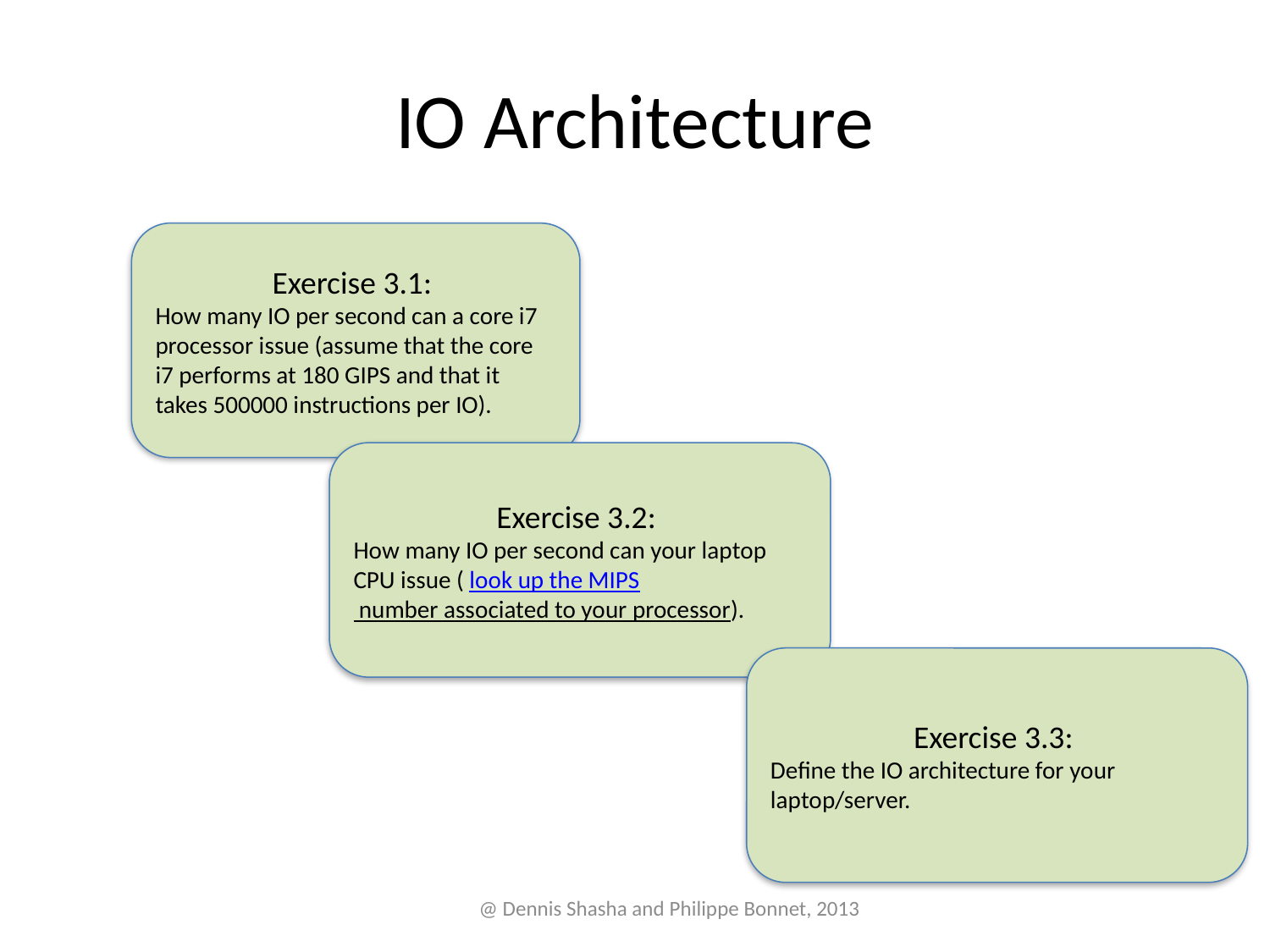

# IO Architecture
Exercise 3.1:
How many IO per second can a core i7 processor issue (assume that the core i7 performs at 180 GIPS and that it takes 500000 instructions per IO).
Exercise 3.2:
How many IO per second can your laptop CPU issue ( look up the MIPS
 number associated to your processor).
Exercise 3.3:
Define the IO architecture for your laptop/server.
@ Dennis Shasha and Philippe Bonnet, 2013